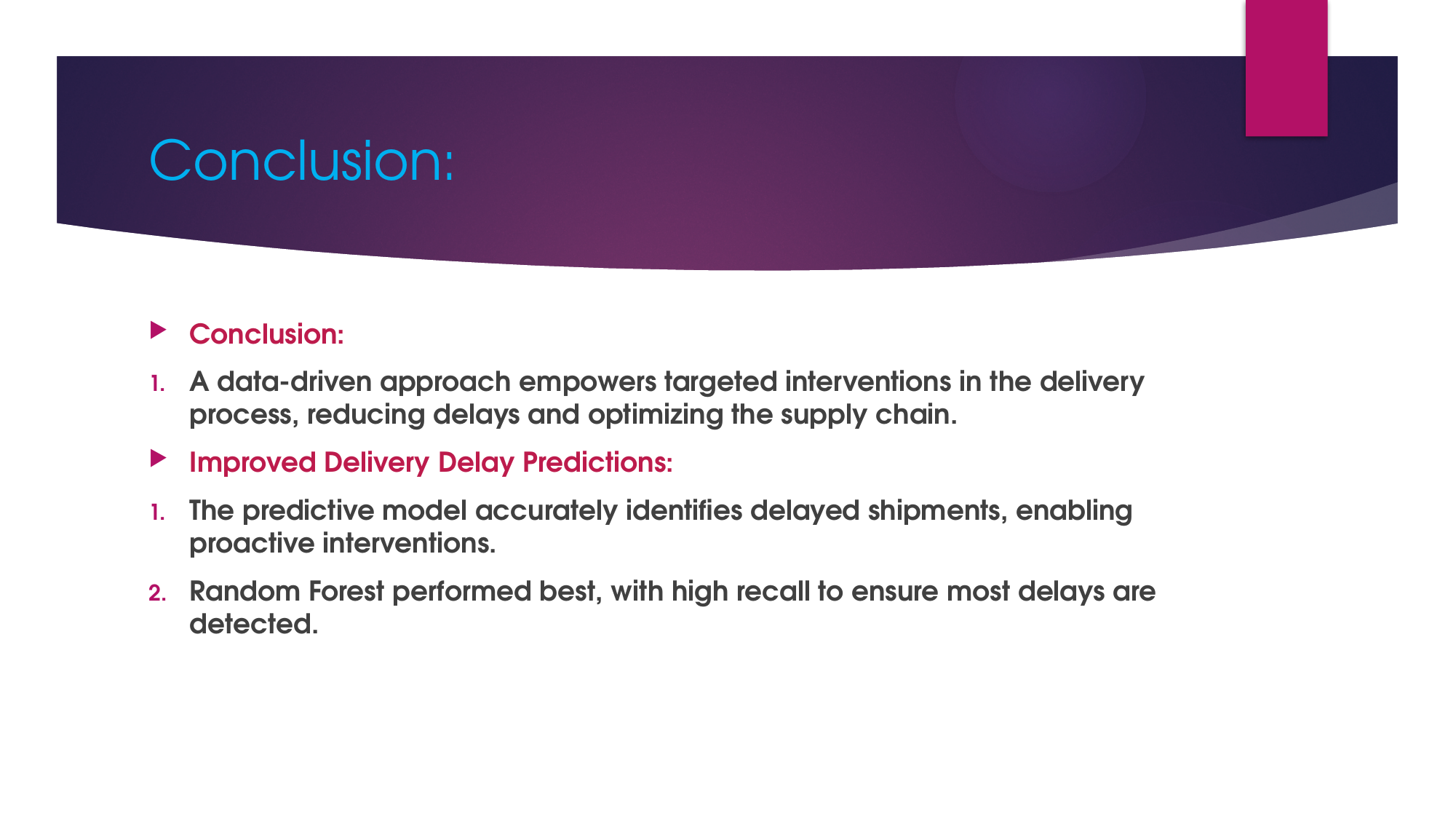

# Conclusion:
Conclusion:
A data-driven approach empowers targeted interventions in the delivery process, reducing delays and optimizing the supply chain.
Improved Delivery Delay Predictions:
The predictive model accurately identifies delayed shipments, enabling proactive interventions.
Random Forest performed best, with high recall to ensure most delays are detected.